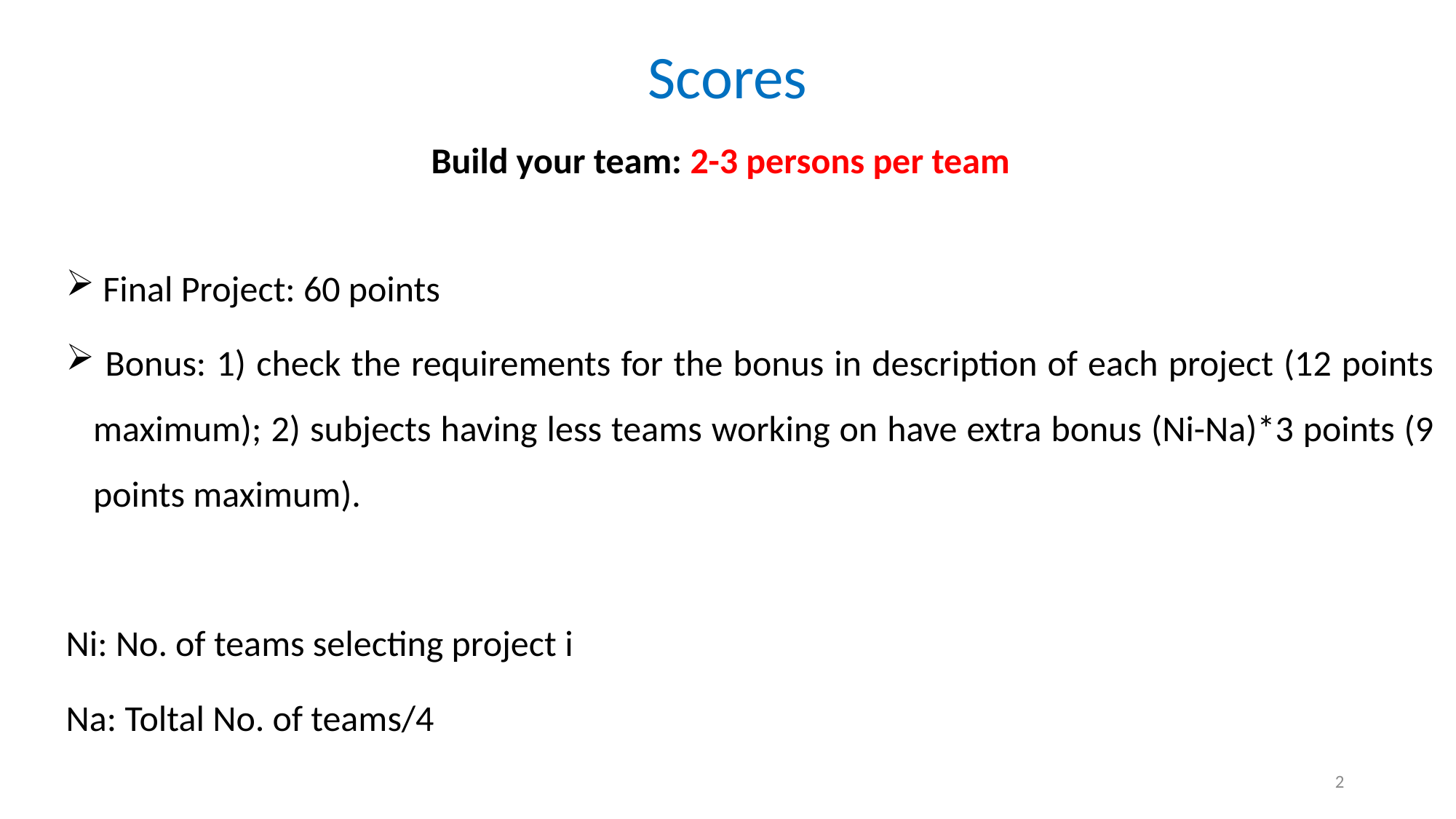

Scores

Build your team: 2-3 persons per team
 Final Project: 60 points
 Bonus: 1) check the requirements for the bonus in description of each project (12 points maximum); 2) subjects having less teams working on have extra bonus (Ni-Na)*3 points (9 points maximum).

Ni: No. of teams selecting project i
Na: Toltal No. of teams/4

2